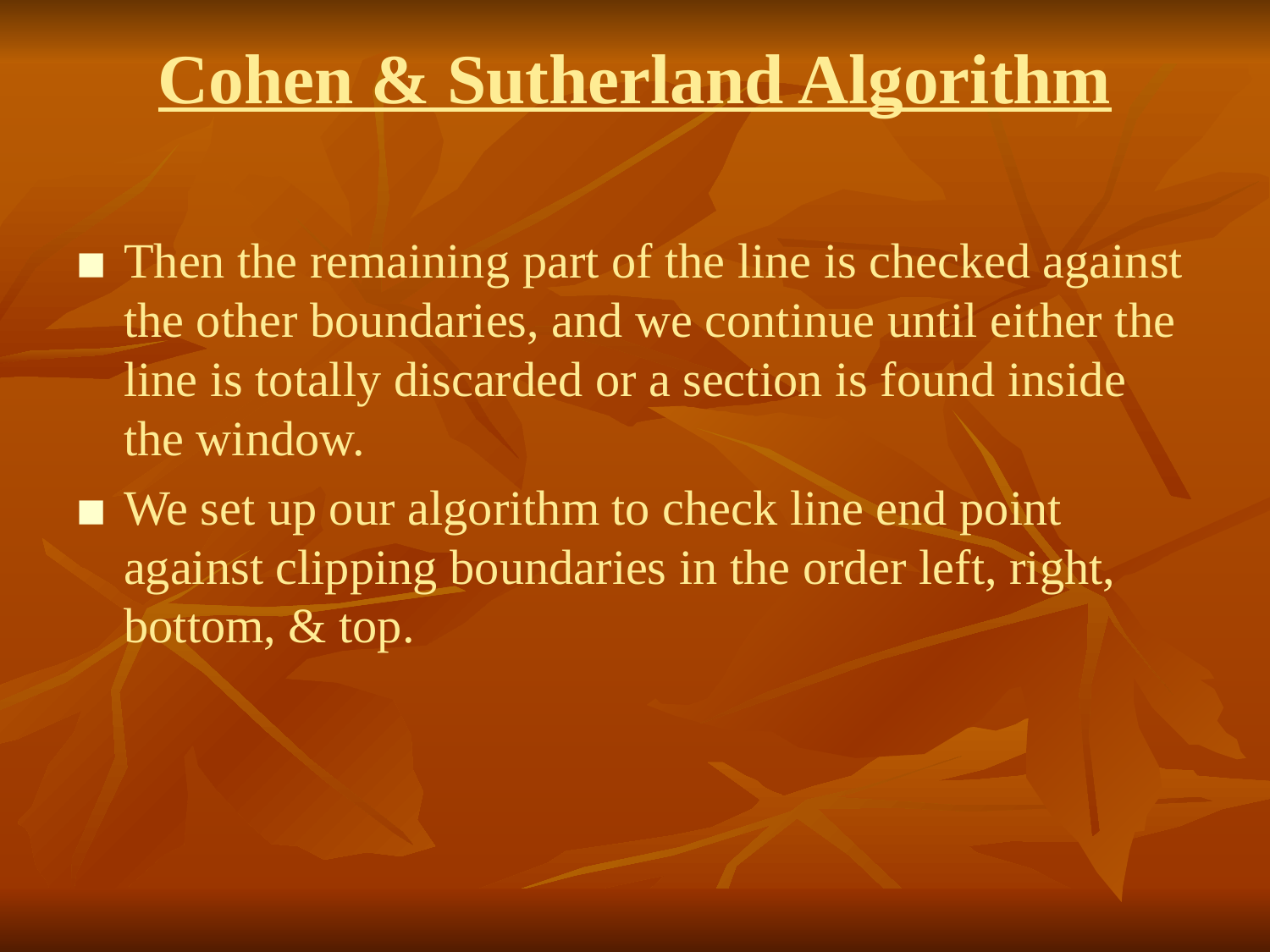

# Cohen & Sutherland Algorithm
Then the remaining part of the line is checked against the other boundaries, and we continue until either the line is totally discarded or a section is found inside the window.
We set up our algorithm to check line end point against clipping boundaries in the order left, right, bottom, & top.